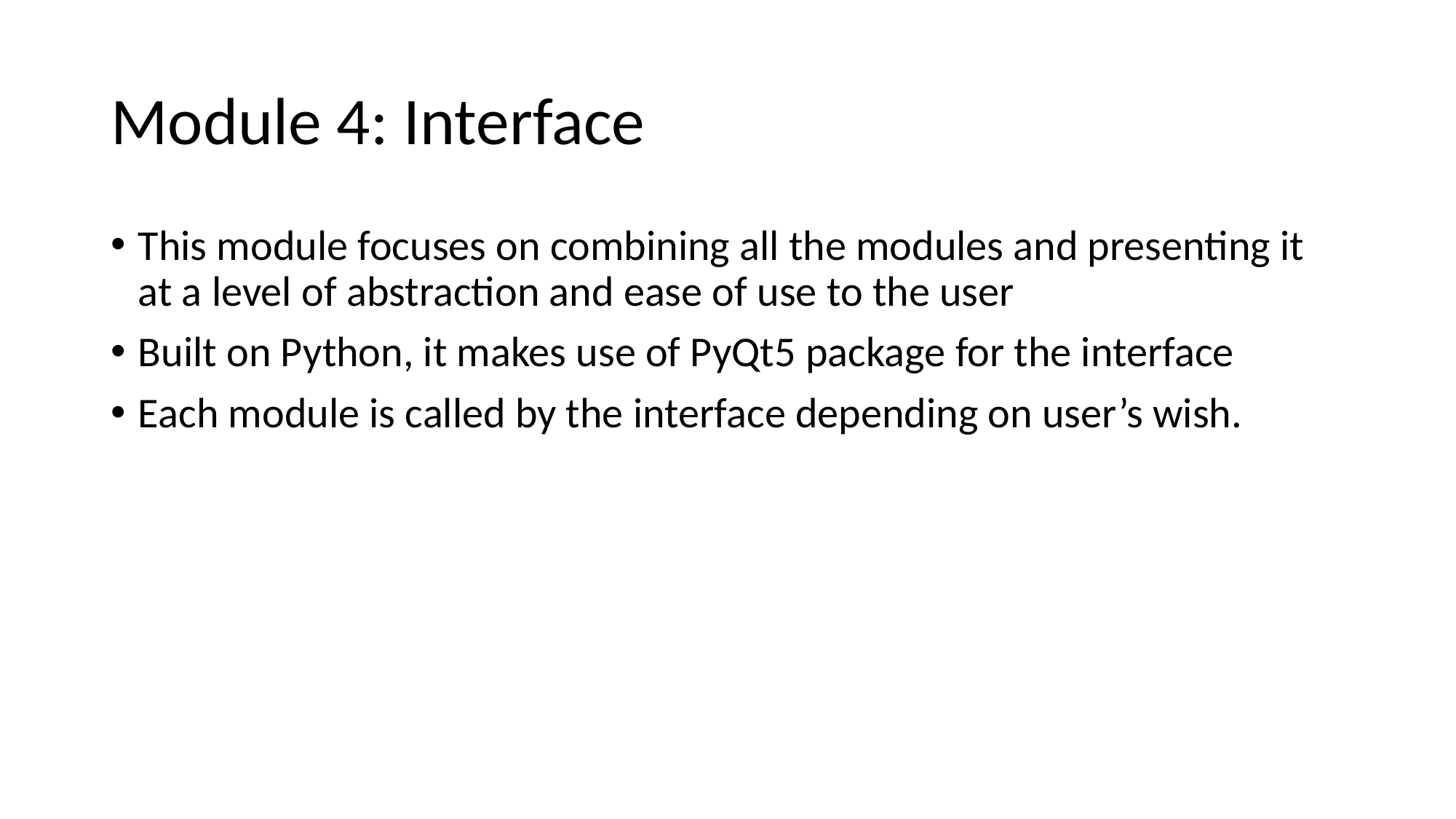

# Module 4: Interface
This module focuses on combining all the modules and presenting it at a level of abstraction and ease of use to the user
Built on Python, it makes use of PyQt5 package for the interface
Each module is called by the interface depending on user’s wish.